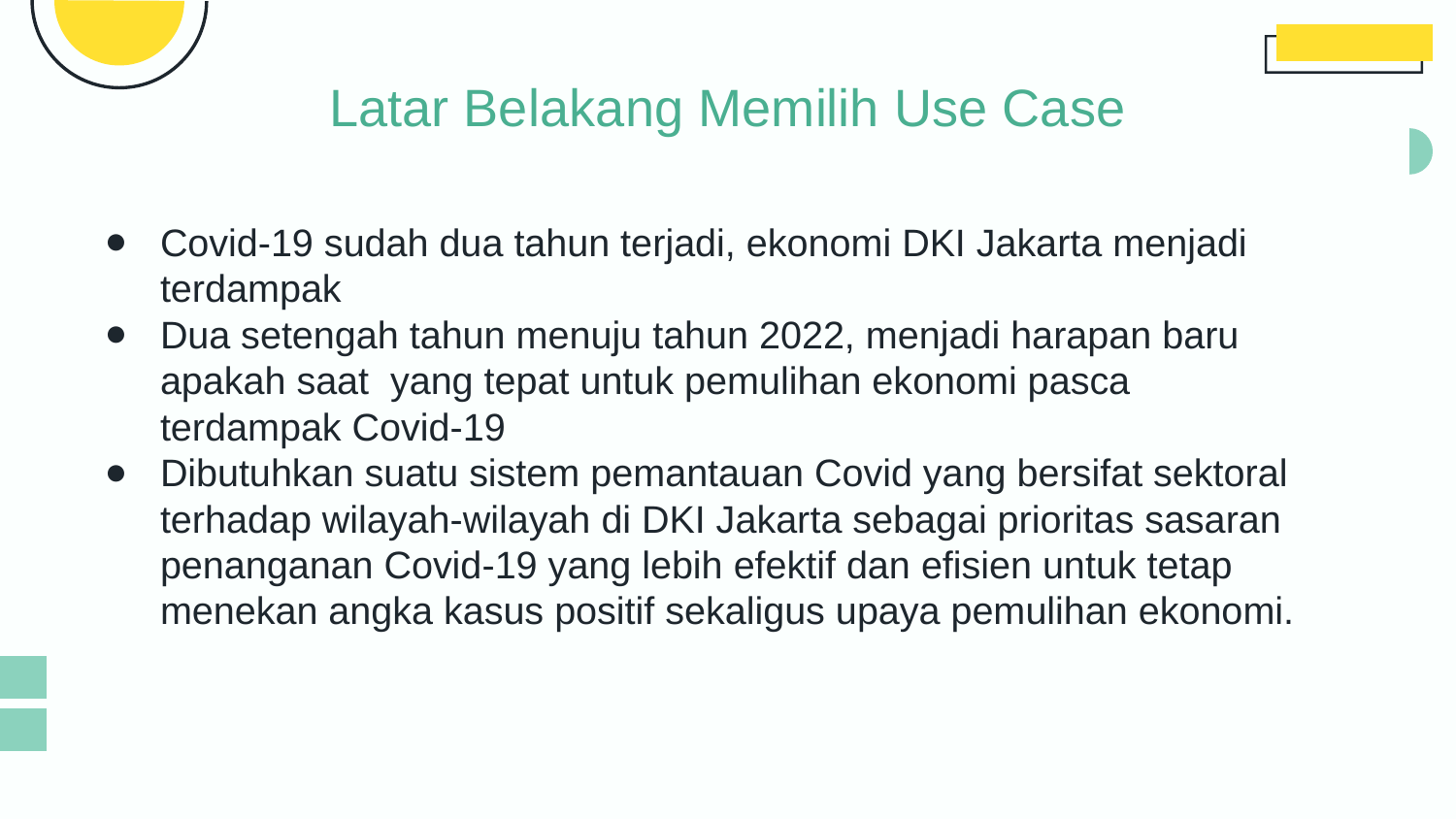

# Latar Belakang Memilih Use Case
Covid-19 sudah dua tahun terjadi, ekonomi DKI Jakarta menjadi terdampak
Dua setengah tahun menuju tahun 2022, menjadi harapan baru apakah saat  yang tepat untuk pemulihan ekonomi pasca terdampak Covid-19
Dibutuhkan suatu sistem pemantauan Covid yang bersifat sektoral terhadap wilayah-wilayah di DKI Jakarta sebagai prioritas sasaran penanganan Covid-19 yang lebih efektif dan efisien untuk tetap menekan angka kasus positif sekaligus upaya pemulihan ekonomi.